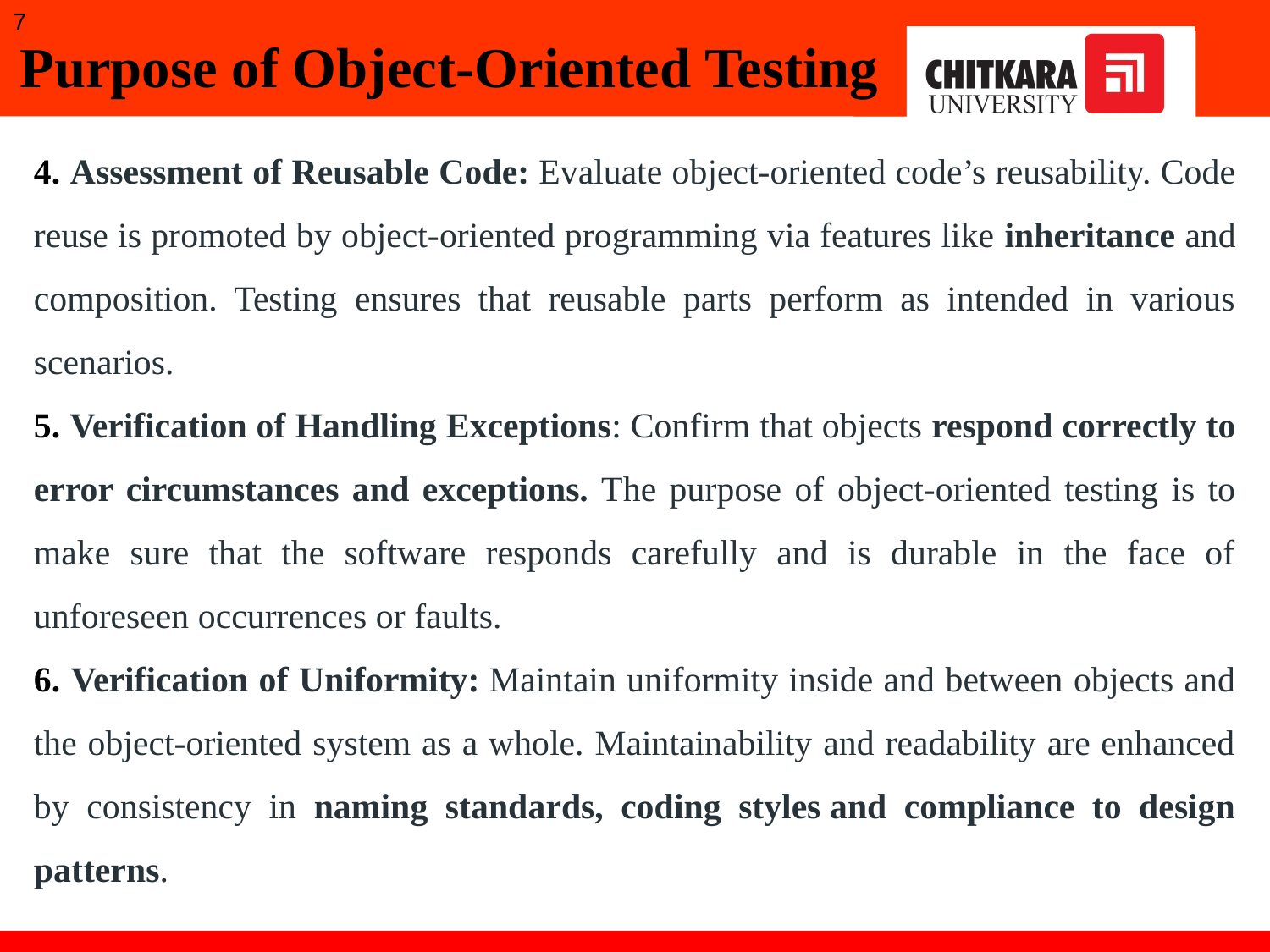

7
Purpose of Object-Oriented Testing
 Assessment of Reusable Code: Evaluate object-oriented code’s reusability. Code reuse is promoted by object-oriented programming via features like inheritance and composition. Testing ensures that reusable parts perform as intended in various scenarios.
 Verification of Handling Exceptions: Confirm that objects respond correctly to error circumstances and exceptions. The purpose of object-oriented testing is to make sure that the software responds carefully and is durable in the face of unforeseen occurrences or faults.
 Verification of Uniformity: Maintain uniformity inside and between objects and the object-oriented system as a whole. Maintainability and readability are enhanced by consistency in naming standards, coding styles and compliance to design patterns.